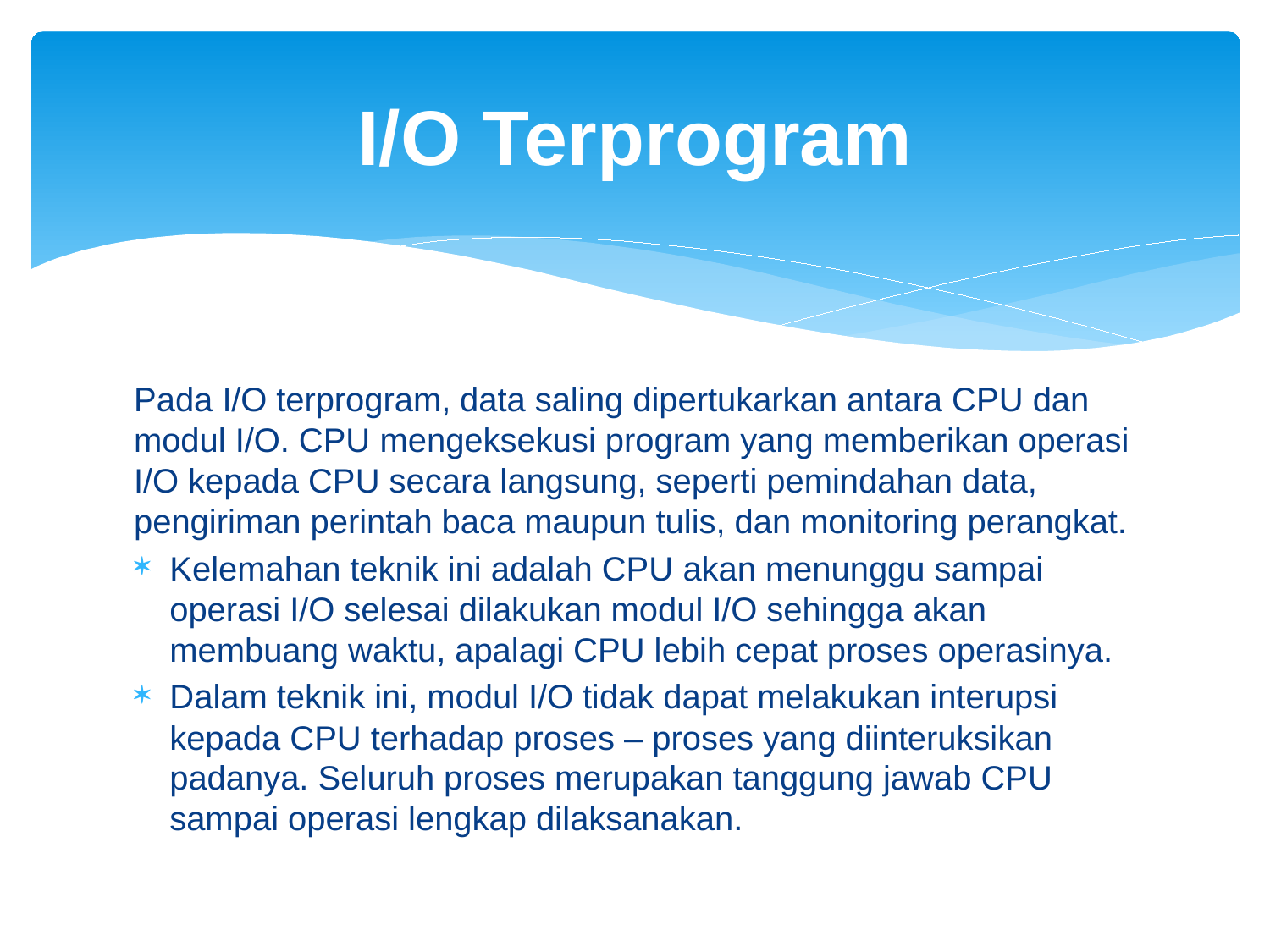

# I/O Terprogram
Pada I/O terprogram, data saling dipertukarkan antara CPU dan modul I/O. CPU mengeksekusi program yang memberikan operasi I/O kepada CPU secara langsung, seperti pemindahan data, pengiriman perintah baca maupun tulis, dan monitoring perangkat.
Kelemahan teknik ini adalah CPU akan menunggu sampai operasi I/O selesai dilakukan modul I/O sehingga akan membuang waktu, apalagi CPU lebih cepat proses operasinya.
Dalam teknik ini, modul I/O tidak dapat melakukan interupsi kepada CPU terhadap proses – proses yang diinteruksikan padanya. Seluruh proses merupakan tanggung jawab CPU sampai operasi lengkap dilaksanakan.